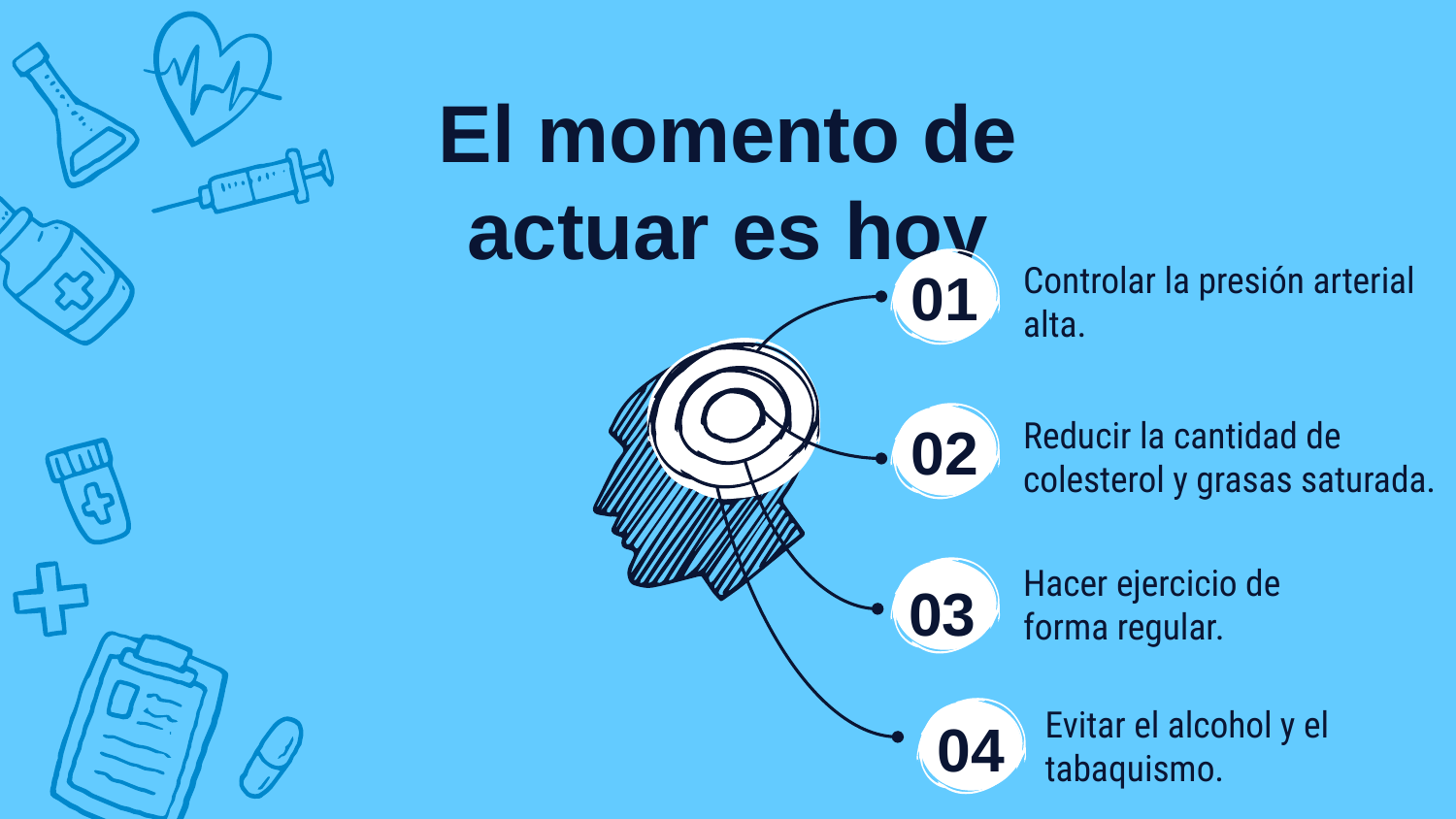

# El momento de actuar es hoy

01
Controlar la presión arterial alta.

02
Reducir la cantidad de colesterol y grasas saturada.

Hacer ejercicio de forma regular.

03
Evitar el alcohol y el tabaquismo.

04